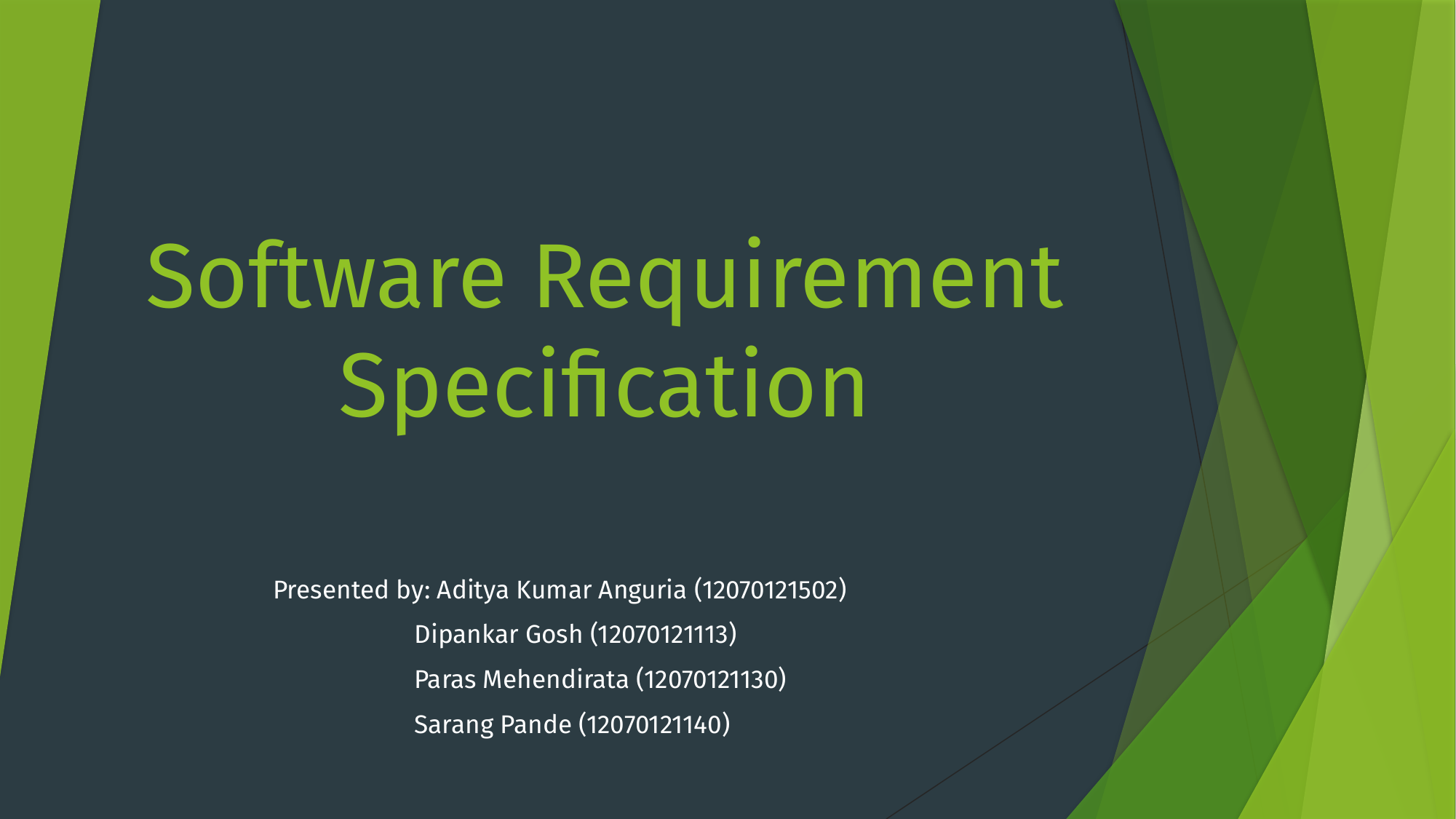

Software Requirement Specification
Presented by: Aditya Kumar Anguria (12070121502)
                     Dipankar Gosh (12070121113)
                     Paras Mehendirata (12070121130)
                     Sarang Pande (12070121140)